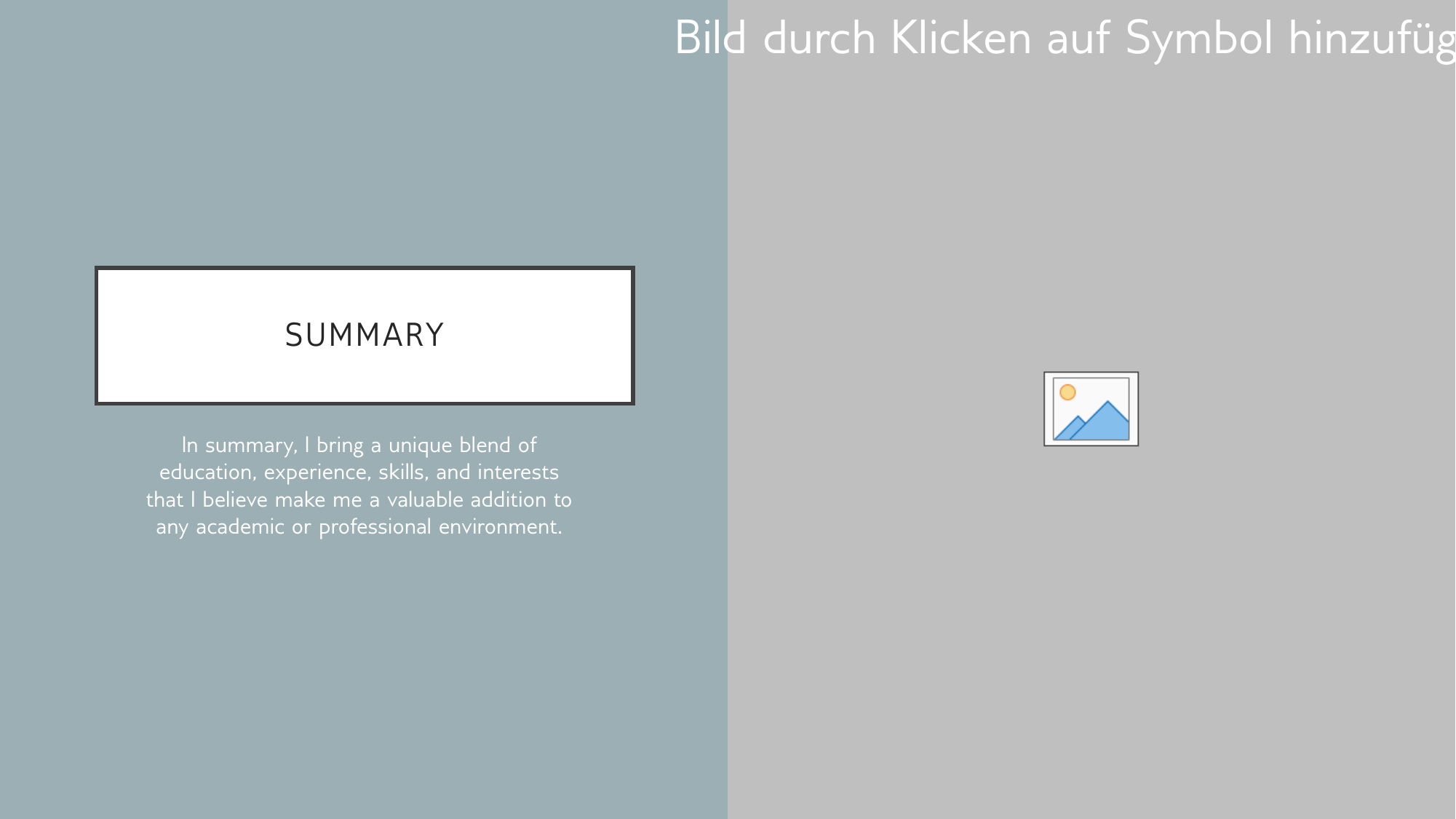

# Summary
In summary, I bring a unique blend of education, experience, skills, and interests that I believe make me a valuable addition to any academic or professional environment.